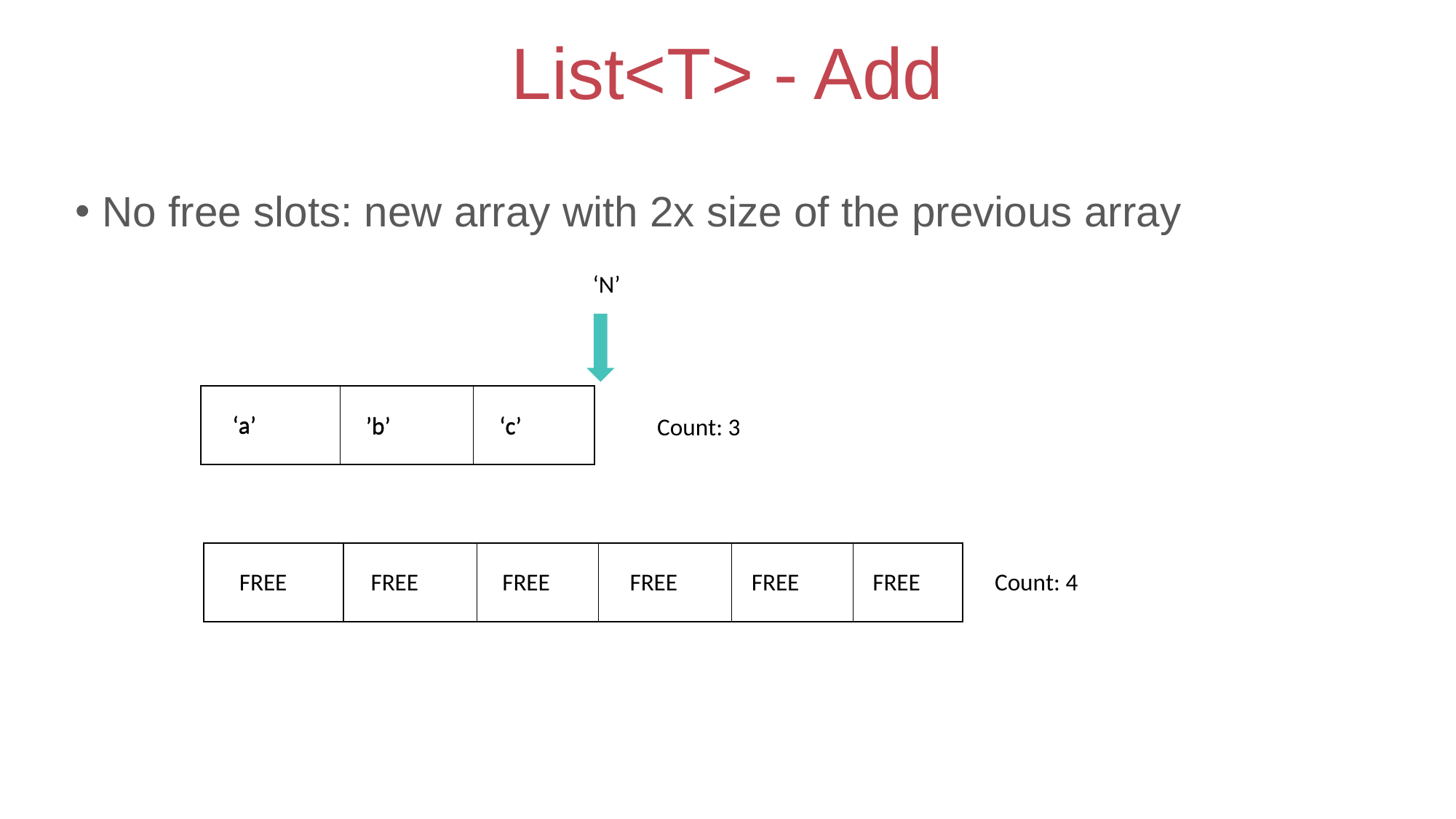

# List<T> - Add
No free slots: new array with 2x size of the previous array
‘N’

‘a’
‘a’
’b’
‘c’
’b’
‘c’
Count: 3

FREE
FREE
FREE
FREE
FREE
FREE
Count: 4